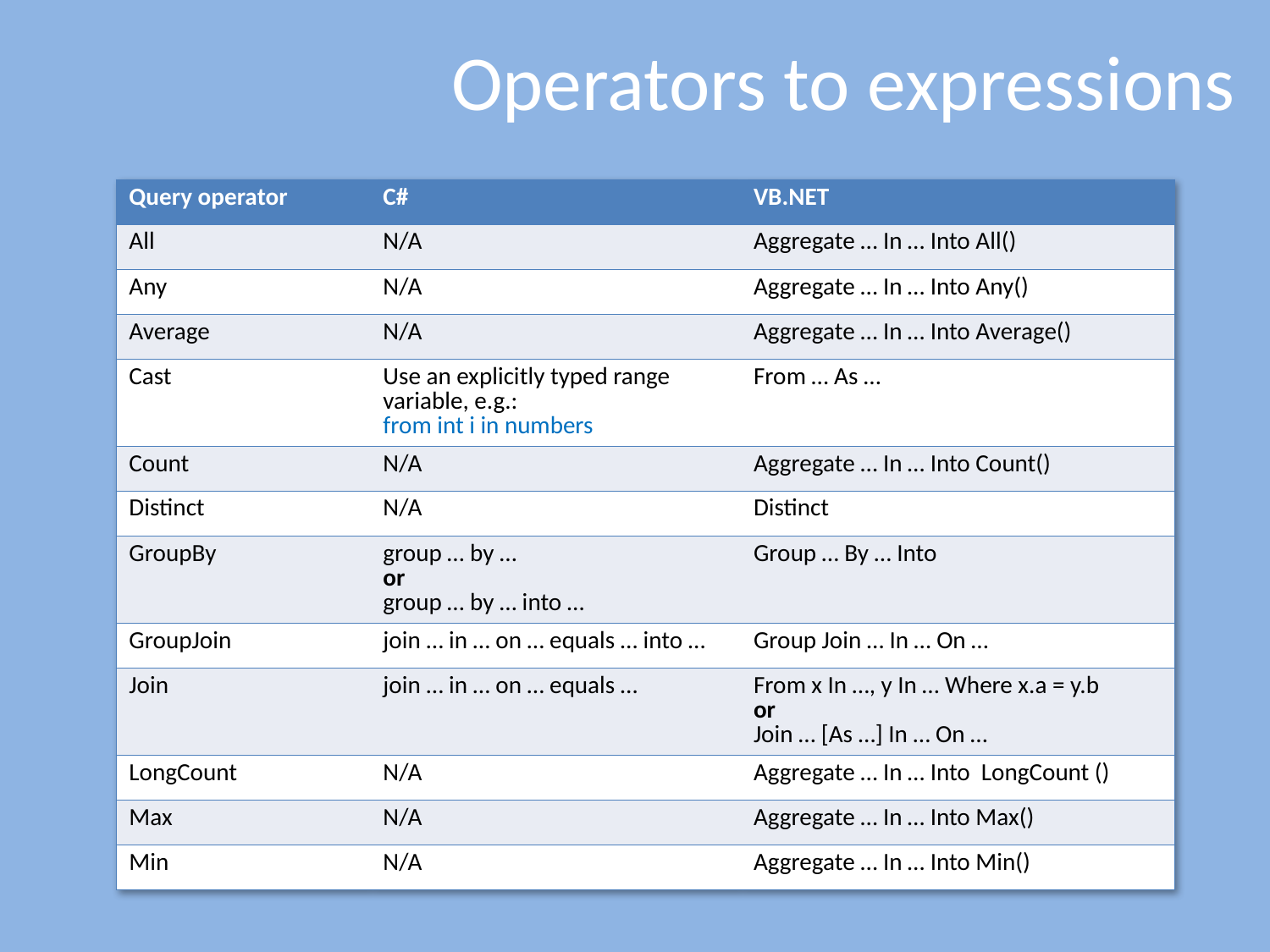

# Operators to expressions
| Query operator | C# | VB.NET |
| --- | --- | --- |
| All | N/A | Aggregate … In … Into All() |
| Any | N/A | Aggregate … In … Into Any() |
| Average | N/A | Aggregate … In … Into Average() |
| Cast | Use an explicitly typed range variable, e.g.: from int i in numbers | From … As … |
| Count | N/A | Aggregate … In … Into Count() |
| Distinct | N/A | Distinct |
| GroupBy | group … by … or group … by … into … | Group … By … Into |
| GroupJoin | join … in … on … equals … into … | Group Join … In … On … |
| Join | join … in … on … equals … | From x In …, y In … Where x.a = y.b or Join … [As …] In … On … |
| LongCount | N/A | Aggregate … In … Into LongCount () |
| Max | N/A | Aggregate … In … Into Max() |
| Min | N/A | Aggregate … In … Into Min() |